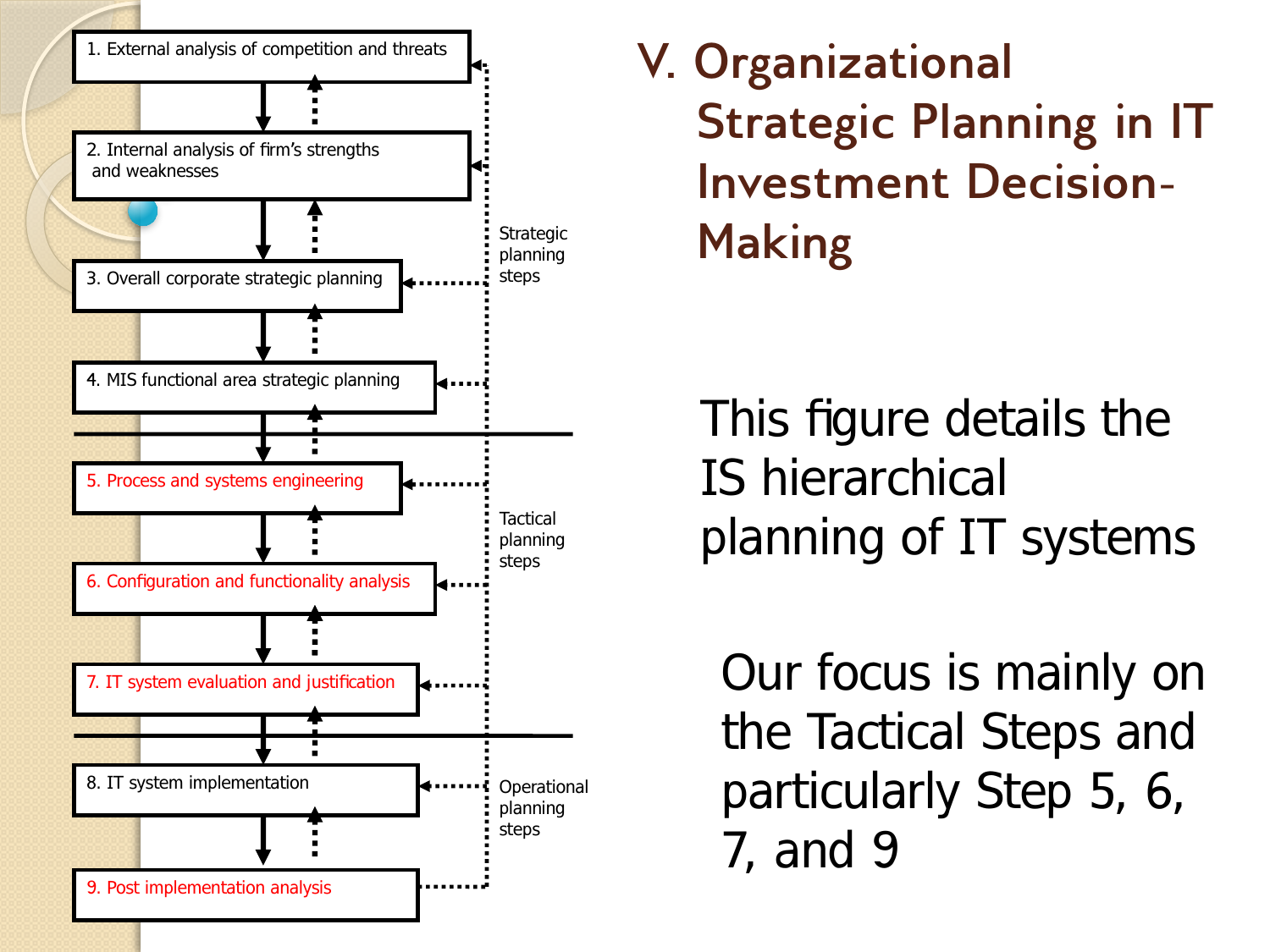

# V. Organizational Strategic Planning in IT Investment Decision-Making
1. External analysis of competition and threats

2. Internal analysis of firm’s strengths
 and weaknesses

Strategic
planning
steps
3. Overall corporate strategic planning

4. MIS functional area strategic planning

5. Process and systems engineering

Tactical
planning
steps

6. Configuration and functionality analysis

7. IT system evaluation and justification

8. IT system implementation
Operational
planning
steps

9. Post implementation analysis

This figure details the IS hierarchical planning of IT systems
Our focus is mainly on the Tactical Steps and particularly Step 5, 6, 7, and 9